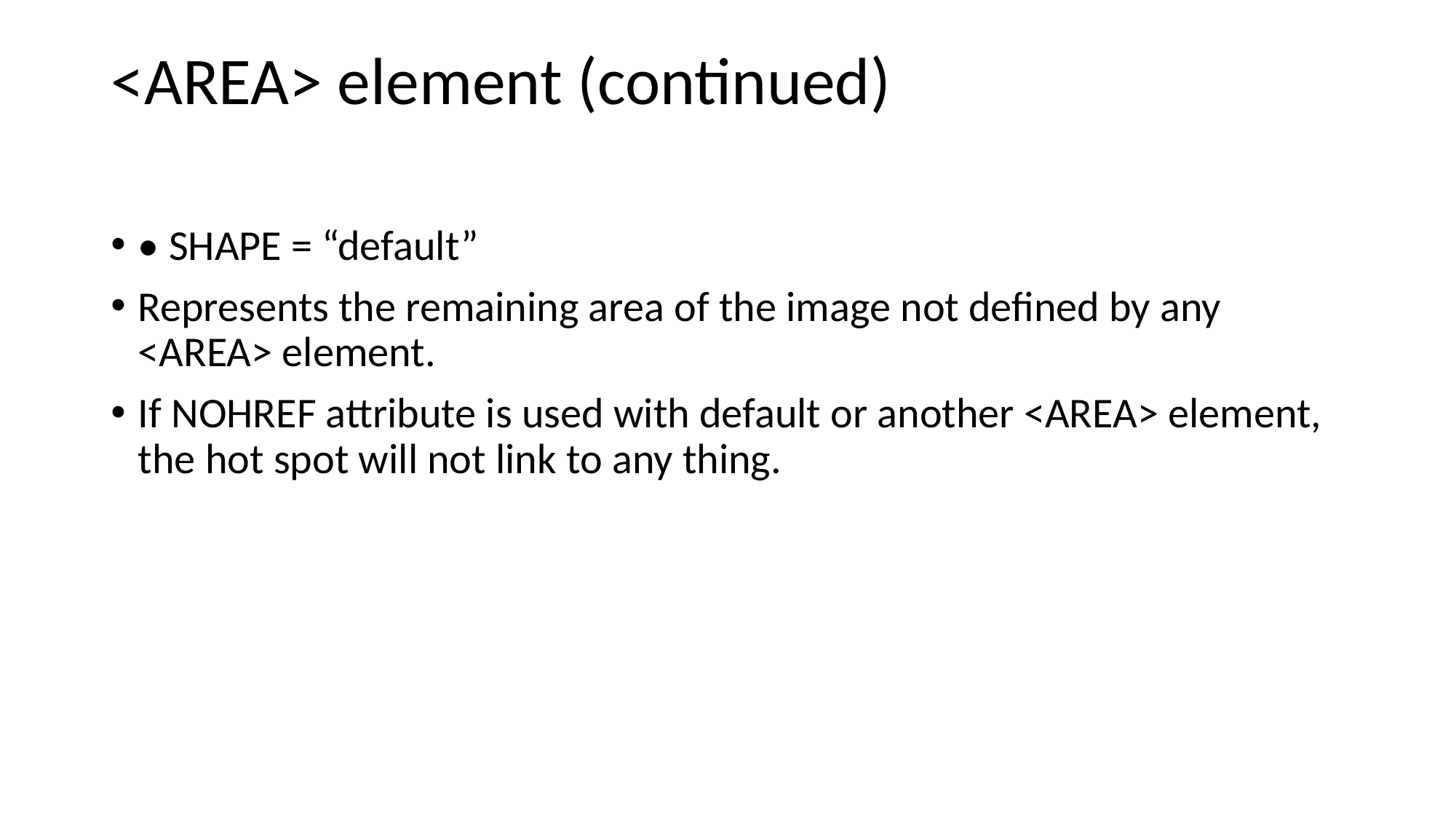

# <AREA> element (continued)
• SHAPE = “default”
Represents the remaining area of the image not defined by any <AREA> element.
If NOHREF attribute is used with default or another <AREA> element, the hot spot will not link to any thing.